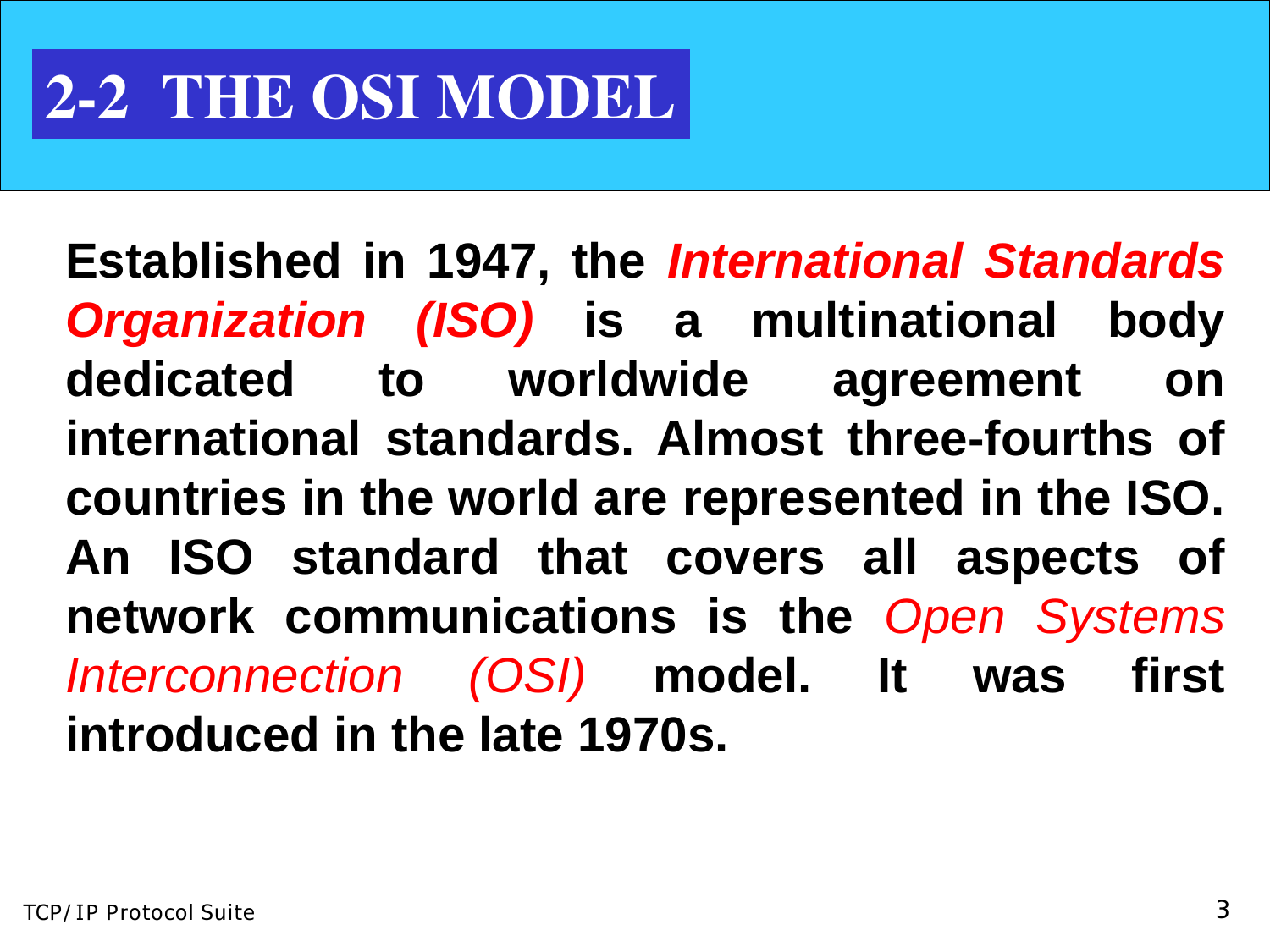

2-2  THE OSI MODEL
Established in 1947, the International Standards Organization (ISO) is a multinational body dedicated to worldwide agreement on international standards. Almost three-fourths of countries in the world are represented in the ISO. An ISO standard that covers all aspects of network communications is the Open Systems Interconnection (OSI) model. It was first introduced in the late 1970s.
3
TCP/IP Protocol Suite